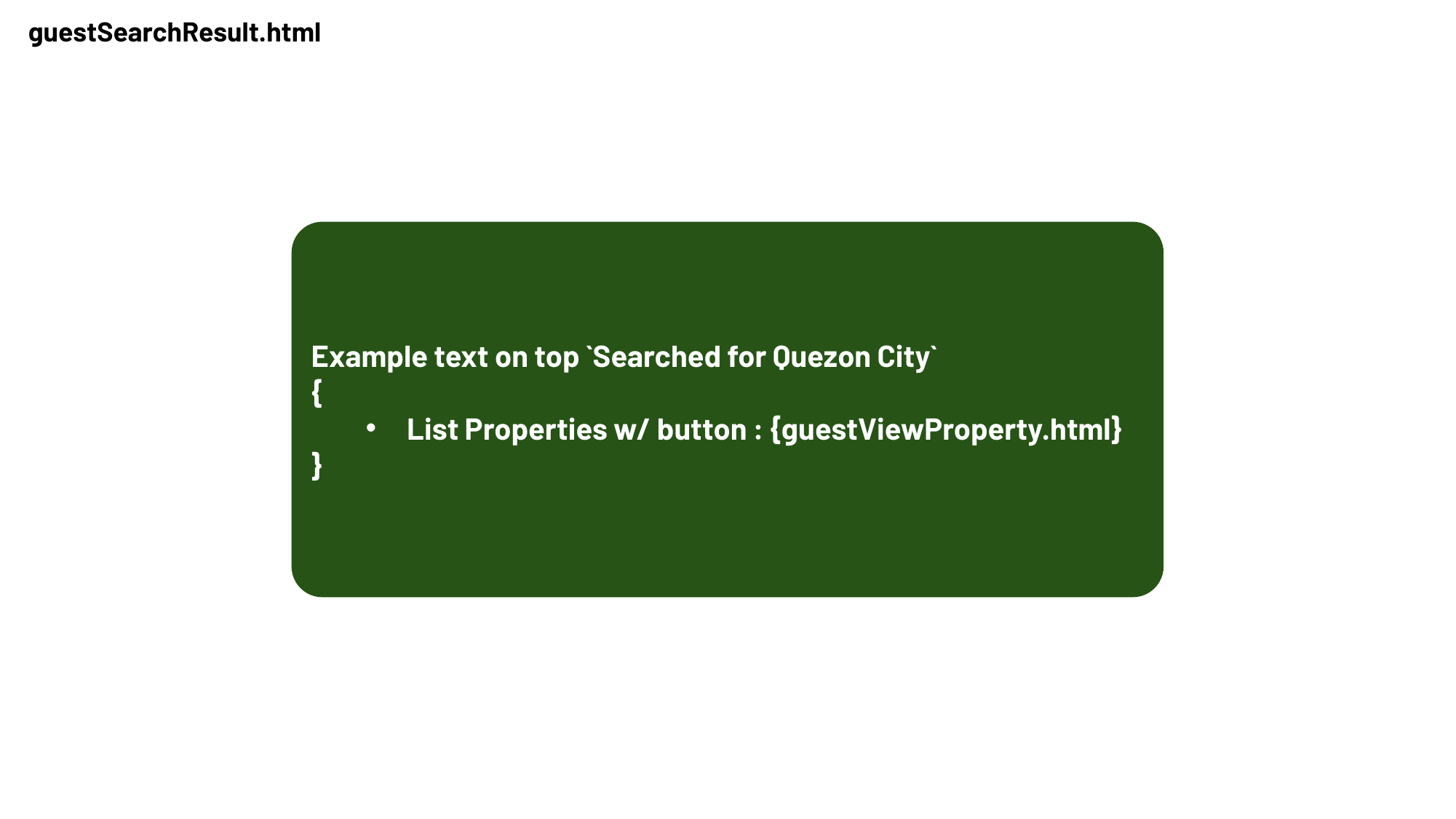

guestSearchResult.html
Example text on top `Searched for Quezon City`
{
List Properties w/ button : {guestViewProperty.html}
}